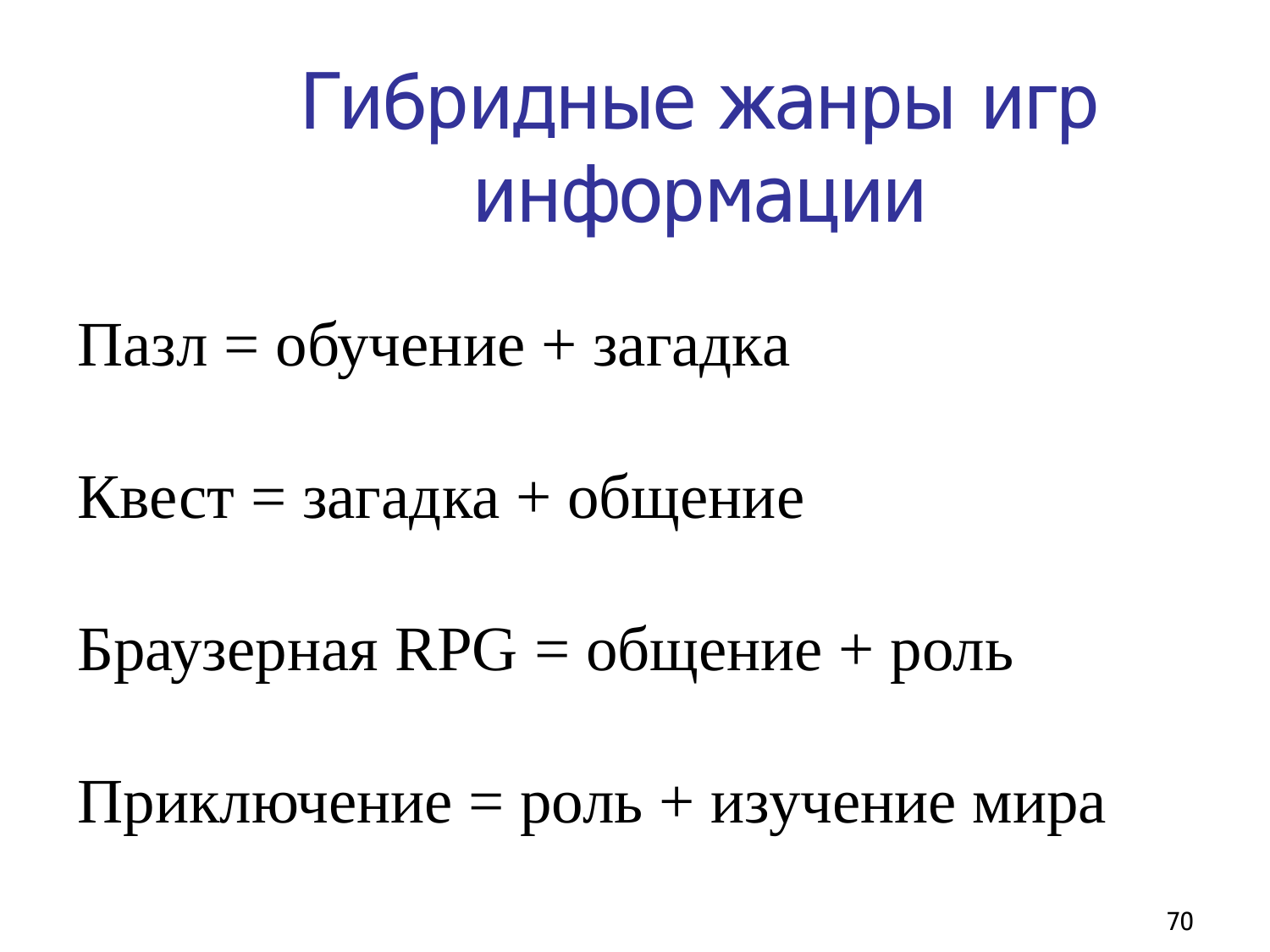

# Гибридные жанры игр информации
Пазл = обучение + загадка

Квест = загадка + общение

Браузерная RPG = общение + роль

Приключение = роль + изучение мира
70